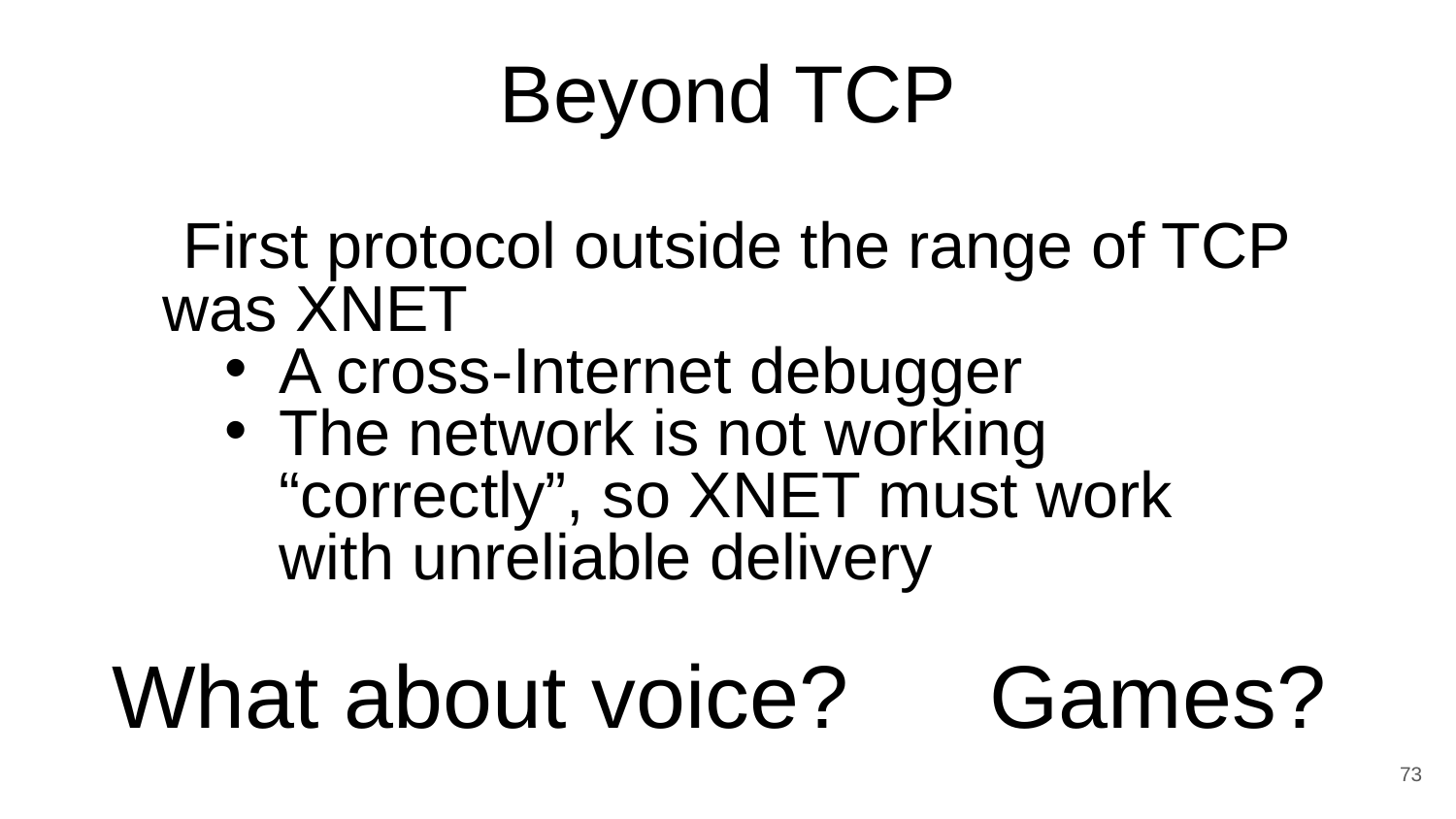

Beyond TCP
 First protocol outside the range of TCP was XNET
A cross-Internet debugger
The network is not working “correctly”, so XNET must work with unreliable delivery

What about voice?
Games?
73